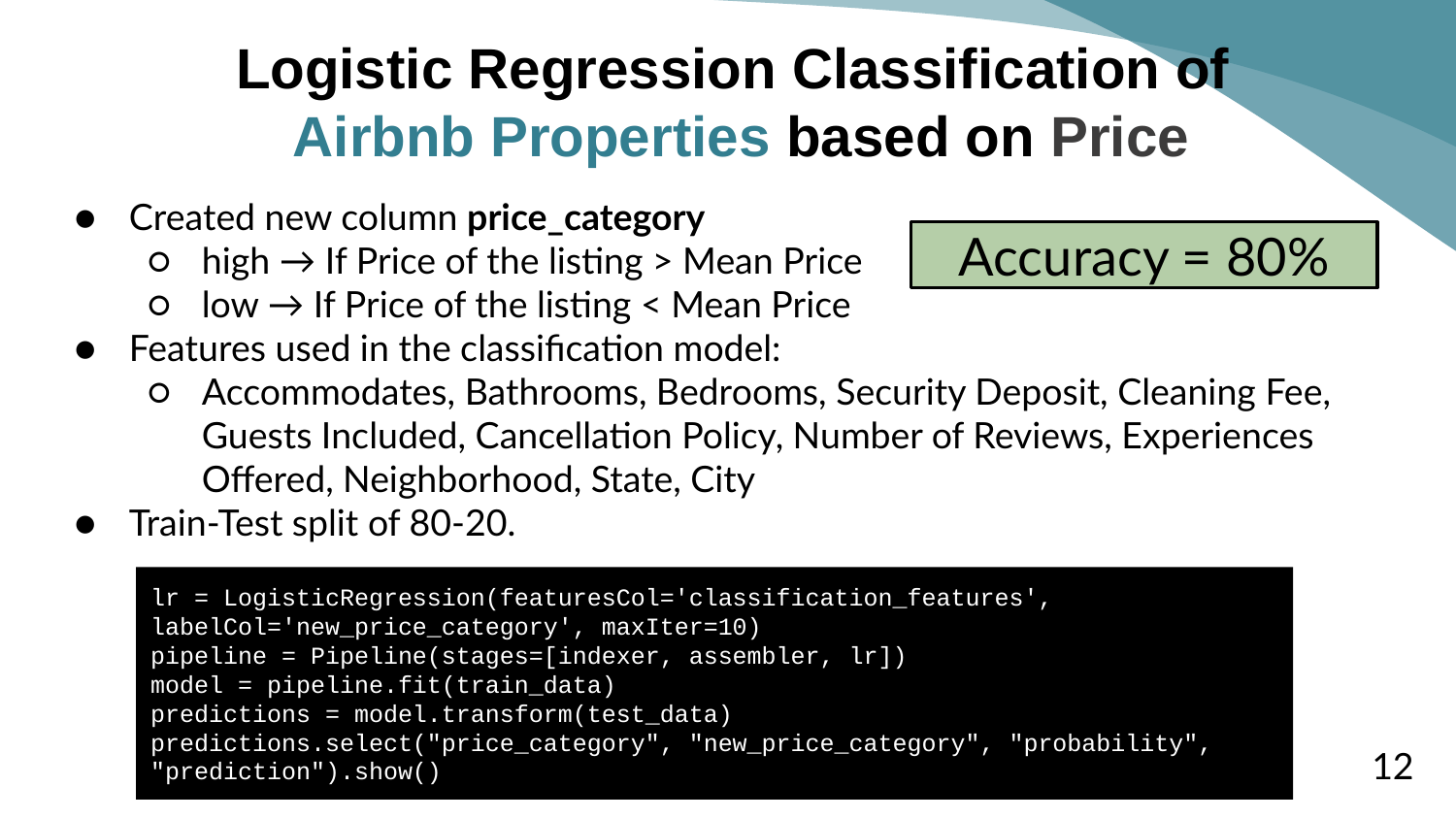

# Logistic Regression Classification of
Airbnb Properties based on Price
Created new column price_category
high → If Price of the listing > Mean Price
low → If Price of the listing < Mean Price
Features used in the classification model:
Accommodates, Bathrooms, Bedrooms, Security Deposit, Cleaning Fee, Guests Included, Cancellation Policy, Number of Reviews, Experiences Offered, Neighborhood, State, City
Train-Test split of 80-20.

Accuracy = 80%
lr = LogisticRegression(featuresCol='classification_features', labelCol='new_price_category', maxIter=10)
pipeline = Pipeline(stages=[indexer, assembler, lr])
model = pipeline.fit(train_data)
predictions = model.transform(test_data)
predictions.select("price_category", "new_price_category", "probability", "prediction").show()
12